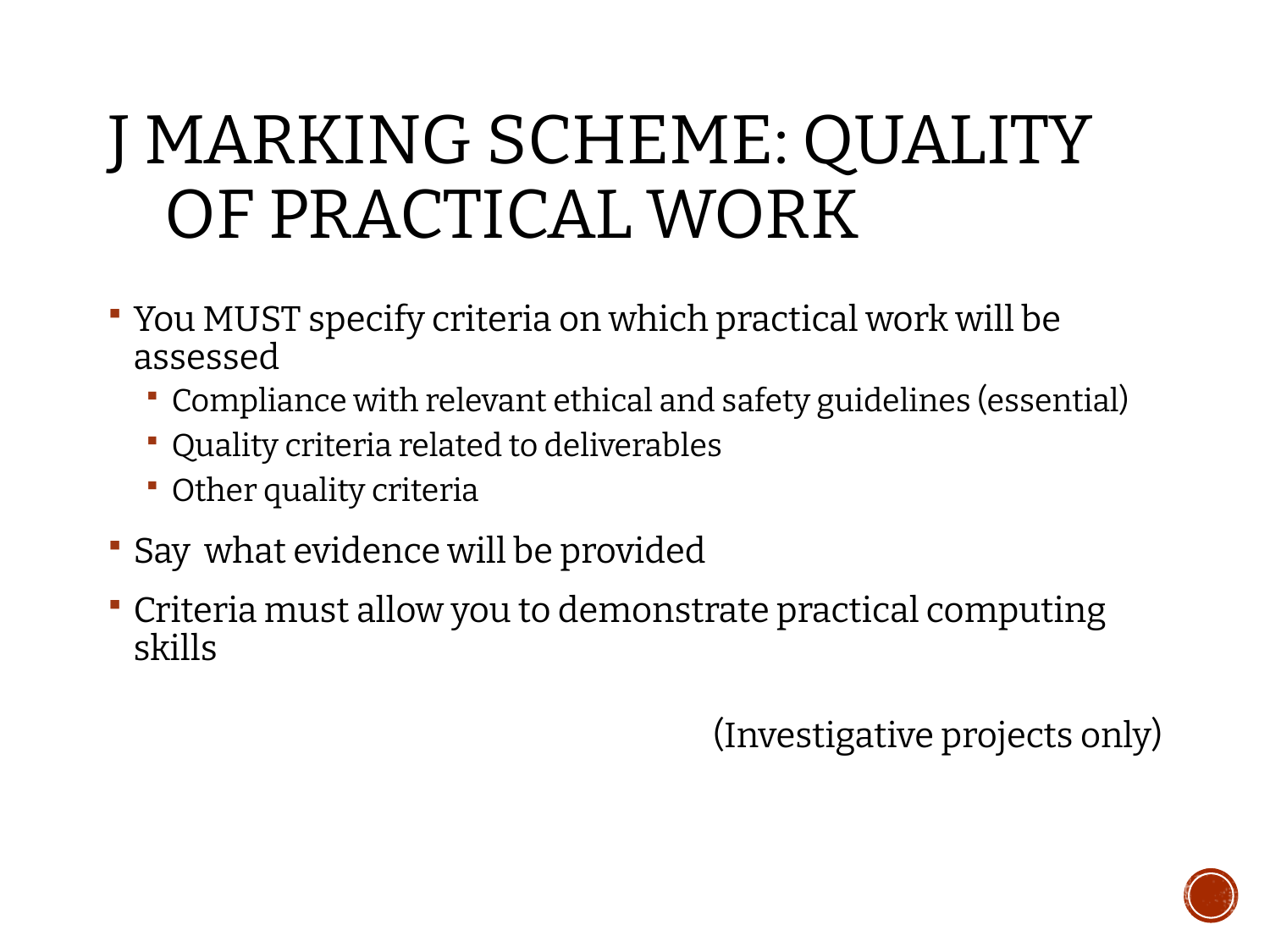

# j Marking Scheme: Quality of Practical Work
You MUST specify criteria on which practical work will be assessed
Compliance with relevant ethical and safety guidelines (essential)
Quality criteria related to deliverables
Other quality criteria
Say  what evidence will be provided
Criteria must allow you to demonstrate practical computing skills
(Investigative projects only)